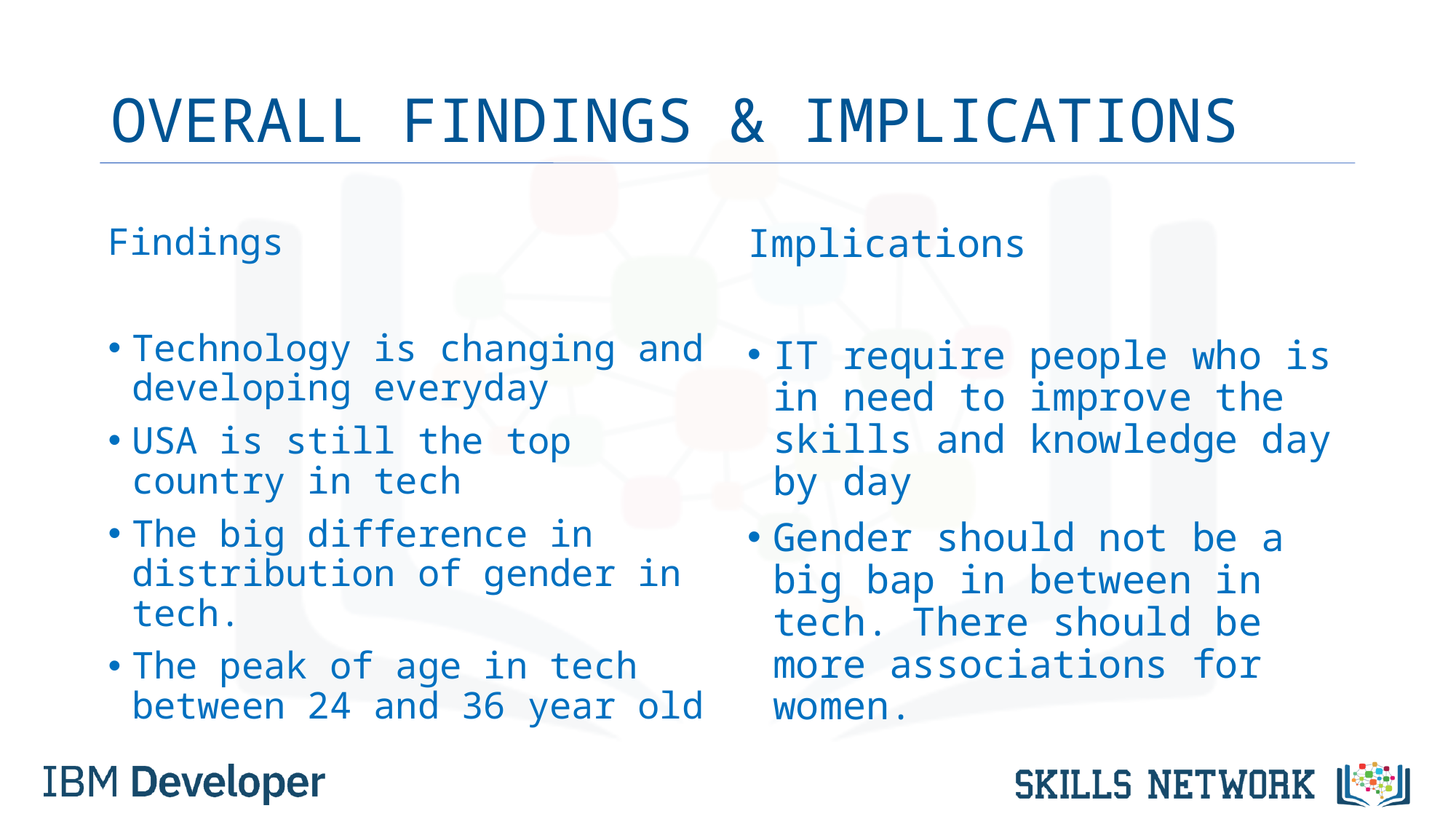

# OVERALL FINDINGS & IMPLICATIONS
Findings

Technology is changing and developing everyday
USA is still the top country in tech
The big difference in distribution of gender in tech.
The peak of age in tech between 24 and 36 year old

Implications

IT require people who is in need to improve the skills and knowledge day by day
Gender should not be a big bap in between in tech. There should be more associations for women.